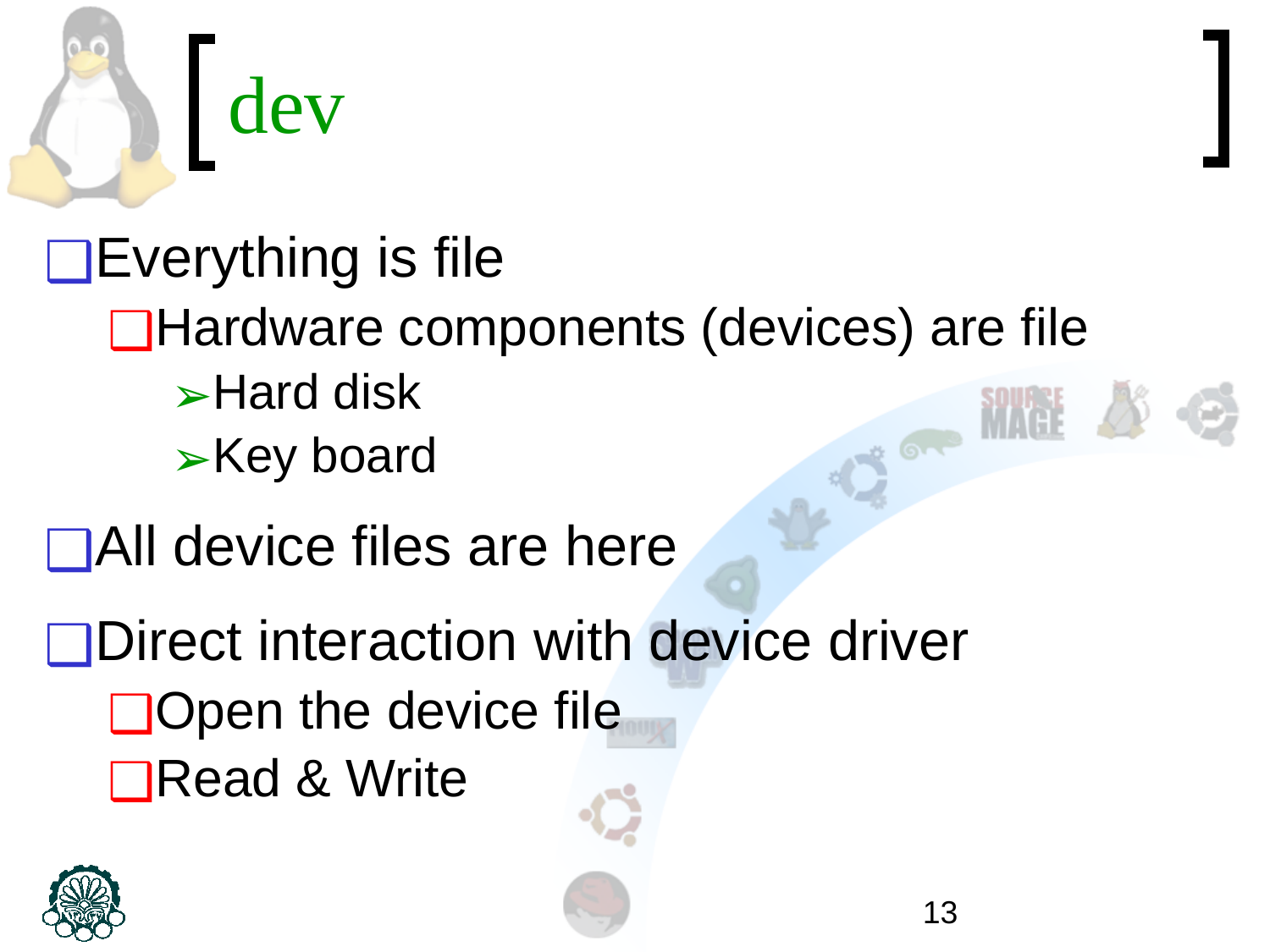

# dev
Everything is file
Hardware components (devices) are file
Hard disk
Key board
All device files are here
Direct interaction with device driver
Open the device file
Read & Write
13